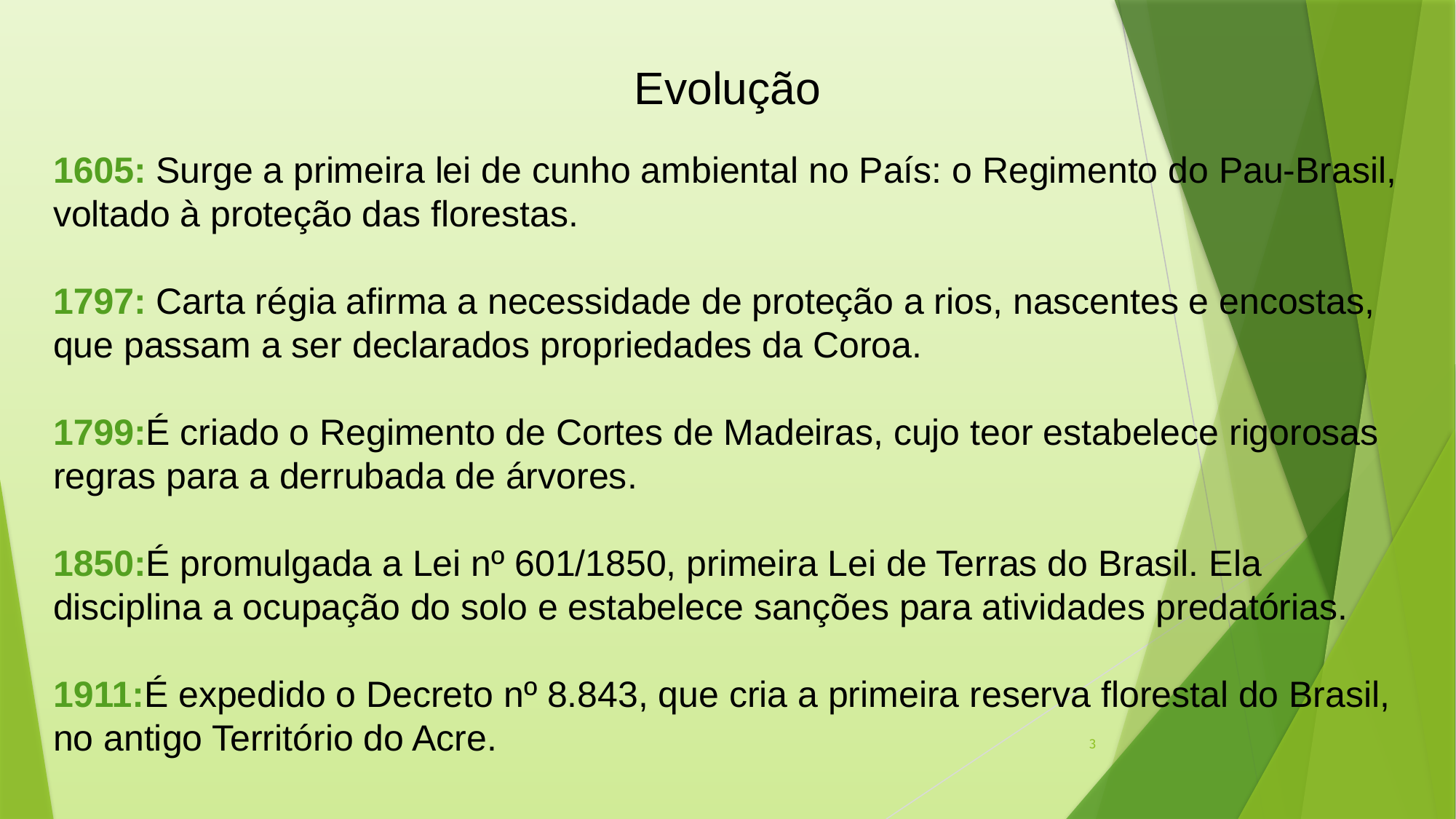

Evolução

1605: Surge a primeira lei de cunho ambiental no País: o Regimento do Pau-Brasil, voltado à proteção das florestas.

1797: Carta régia afirma a necessidade de proteção a rios, nascentes e encostas, que passam a ser declarados propriedades da Coroa.

1799:É criado o Regimento de Cortes de Madeiras, cujo teor estabelece rigorosas regras para a derrubada de árvores.

1850:É promulgada a Lei nº 601/1850, primeira Lei de Terras do Brasil. Ela disciplina a ocupação do solo e estabelece sanções para atividades predatórias.

1911:É expedido o Decreto nº 8.843, que cria a primeira reserva florestal do Brasil, no antigo Território do Acre.
3